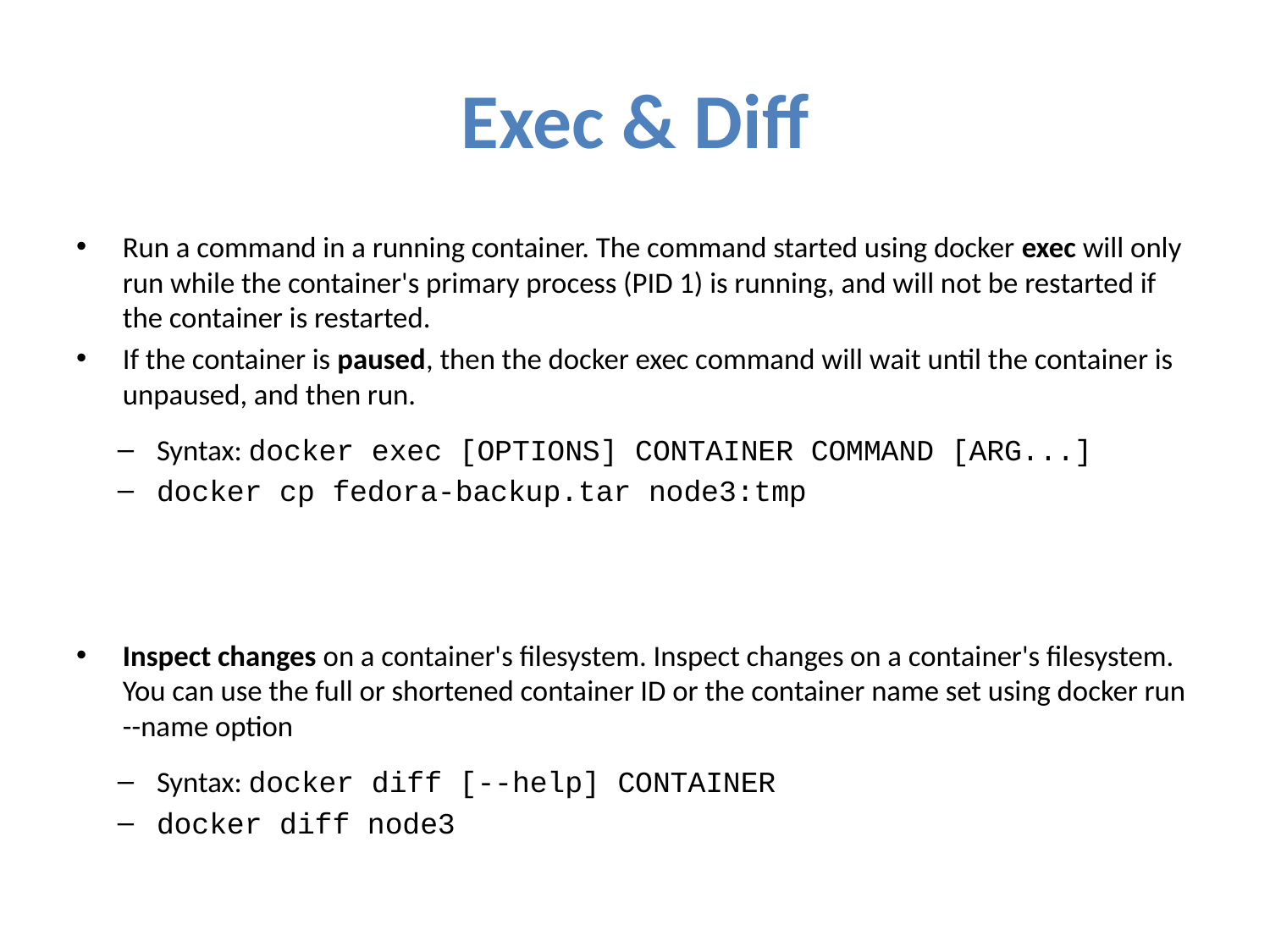

# Exec & Diff
Run a command in a running container. The command started using docker exec will only run while the container's primary process (PID 1) is running, and will not be restarted if the container is restarted.
If the container is paused, then the docker exec command will wait until the container is unpaused, and then run.
Syntax: docker exec [OPTIONS] CONTAINER COMMAND [ARG...]
docker cp fedora-backup.tar node3:tmp

Inspect changes on a container's filesystem. Inspect changes on a container's filesystem. You can use the full or shortened container ID or the container name set using docker run --name option
Syntax: docker diff [--help] CONTAINER
docker diff node3